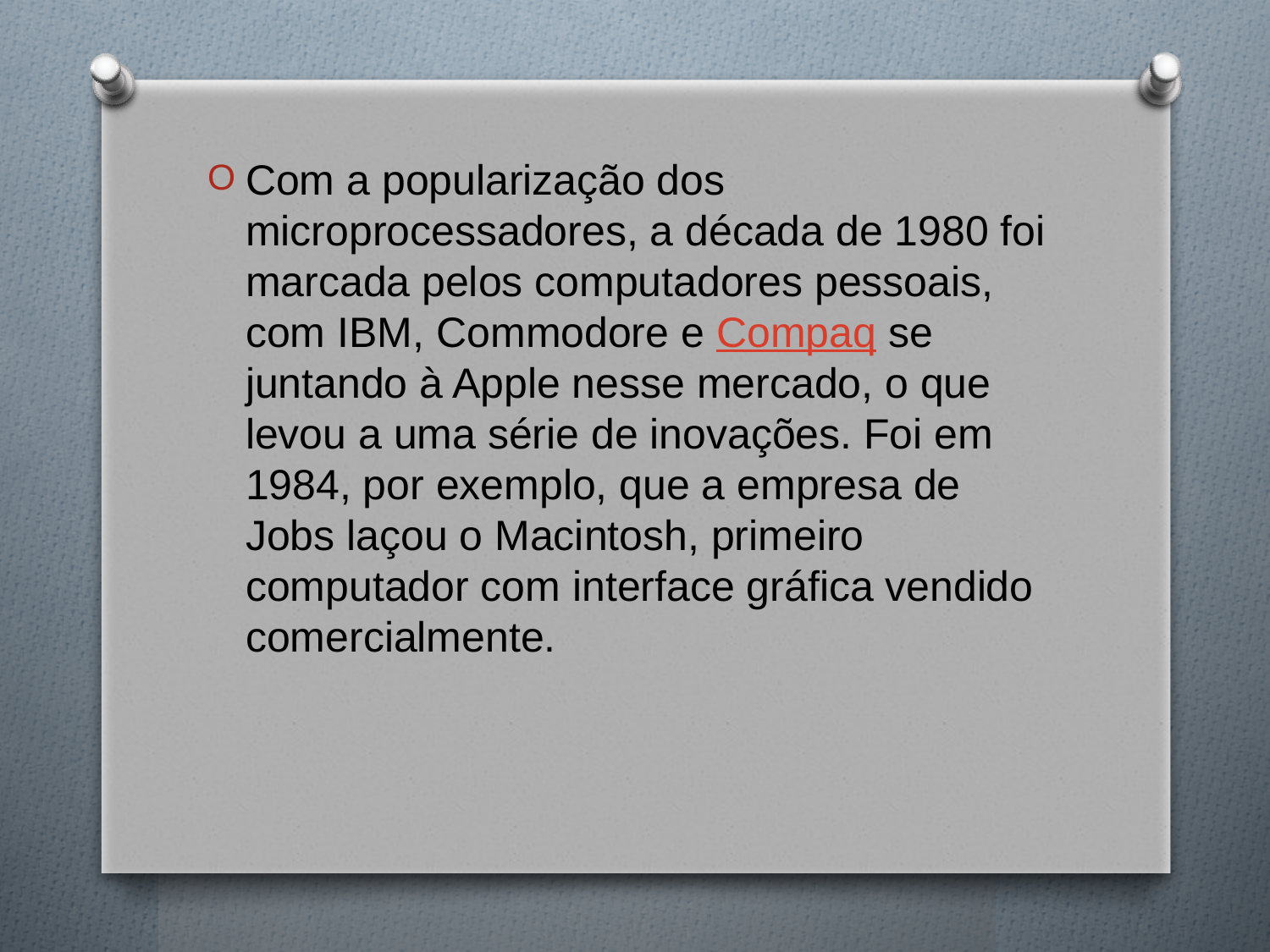

Com a popularização dos microprocessadores, a década de 1980 foi marcada pelos computadores pessoais, com IBM, Commodore e Compaq se juntando à Apple nesse mercado, o que levou a uma série de inovações. Foi em 1984, por exemplo, que a empresa de Jobs laçou o Macintosh, primeiro computador com interface gráfica vendido comercialmente.